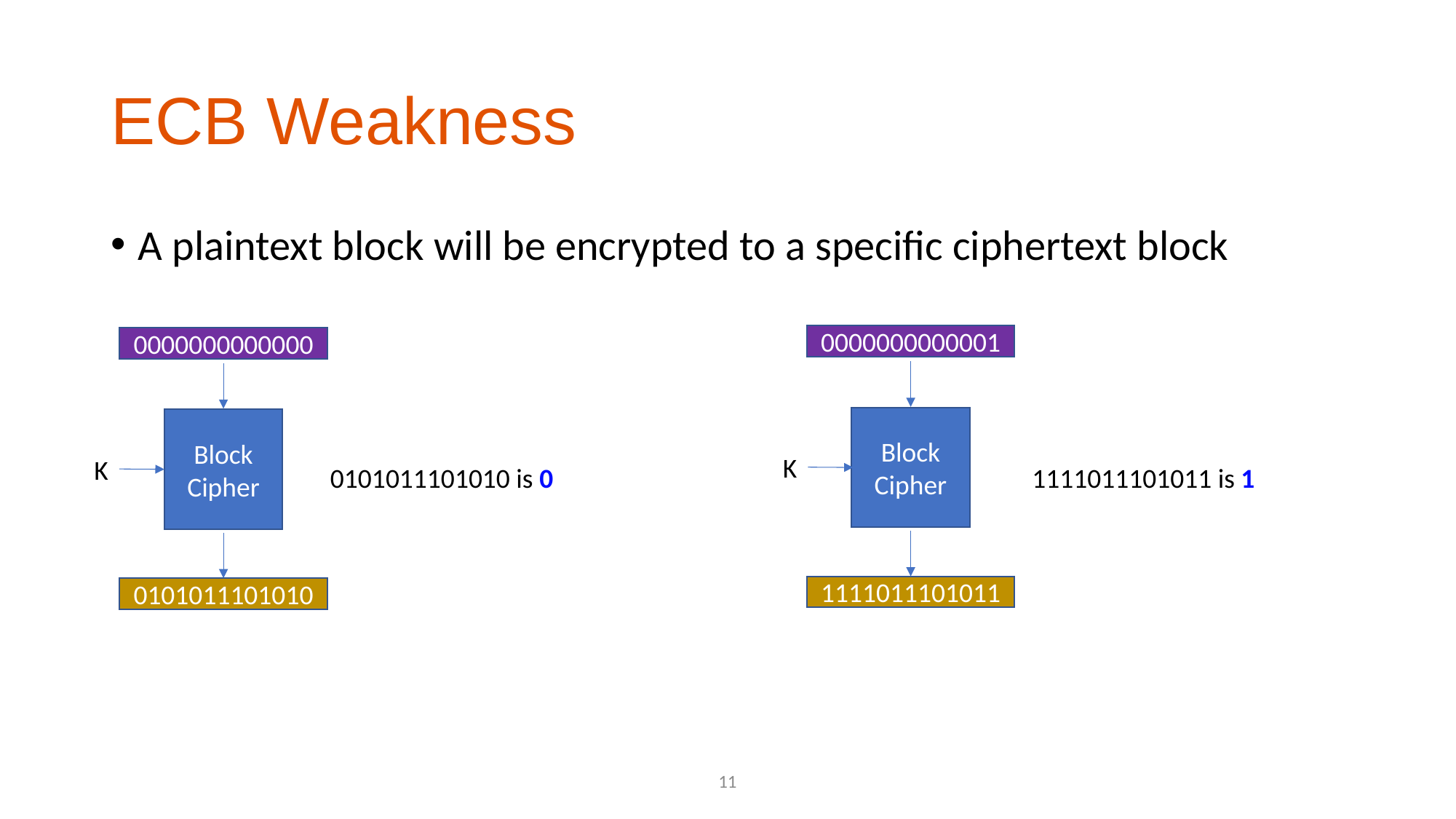

# ECB Weakness
A plaintext block will be encrypted to a specific ciphertext block

0000000000001
0000000000000
Block
Cipher
Block
Cipher
K
K
0101011101010 is 0
1111011101011 is 1
1111011101011
0101011101010
11